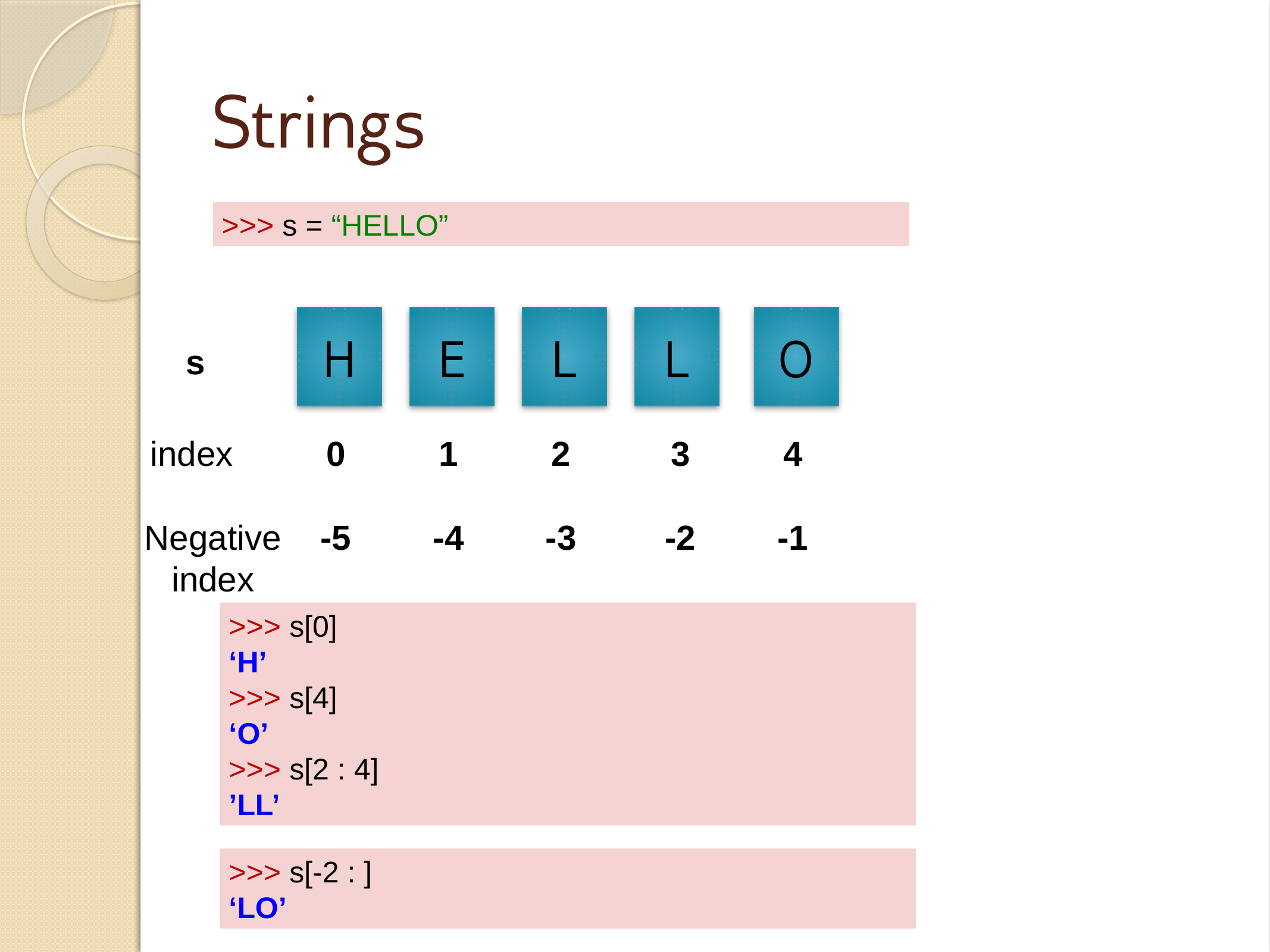

# Strings
>>> s = “HELLO”
H
E
L
L
O
s
index
0
1
2
3
4
Negative index
-5
-4
-3
-2
-1
>>> s[0]
‘H’
>>> s[4]
‘O’
>>> s[2 : 4]
’LL’
>>> s[-2 : ]
‘LO’